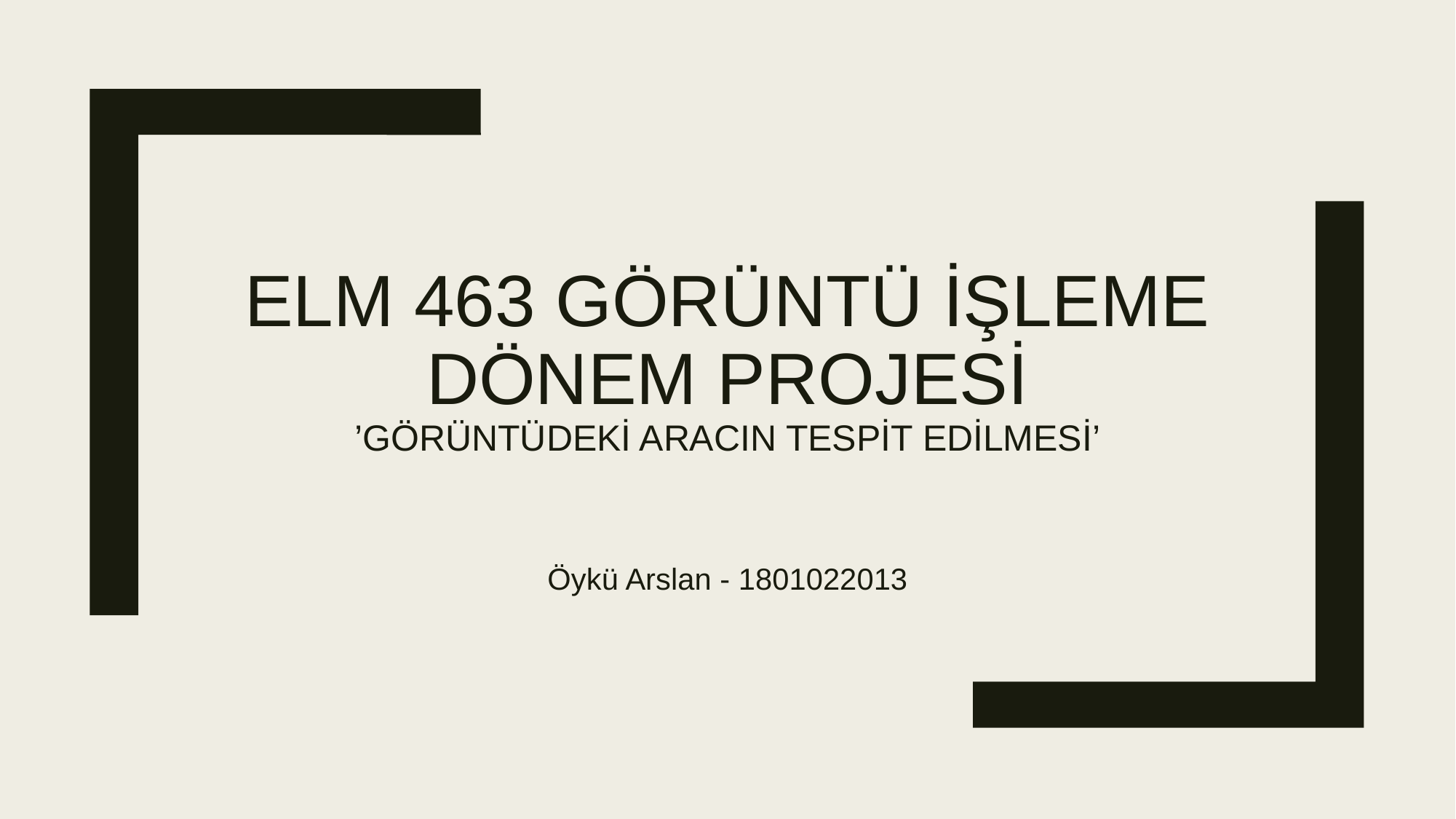

# ELM 463 Görüntü işleme dönem projesi ’Görüntüdeki aracın tespit edilmesi’

Öykü Arslan - 1801022013